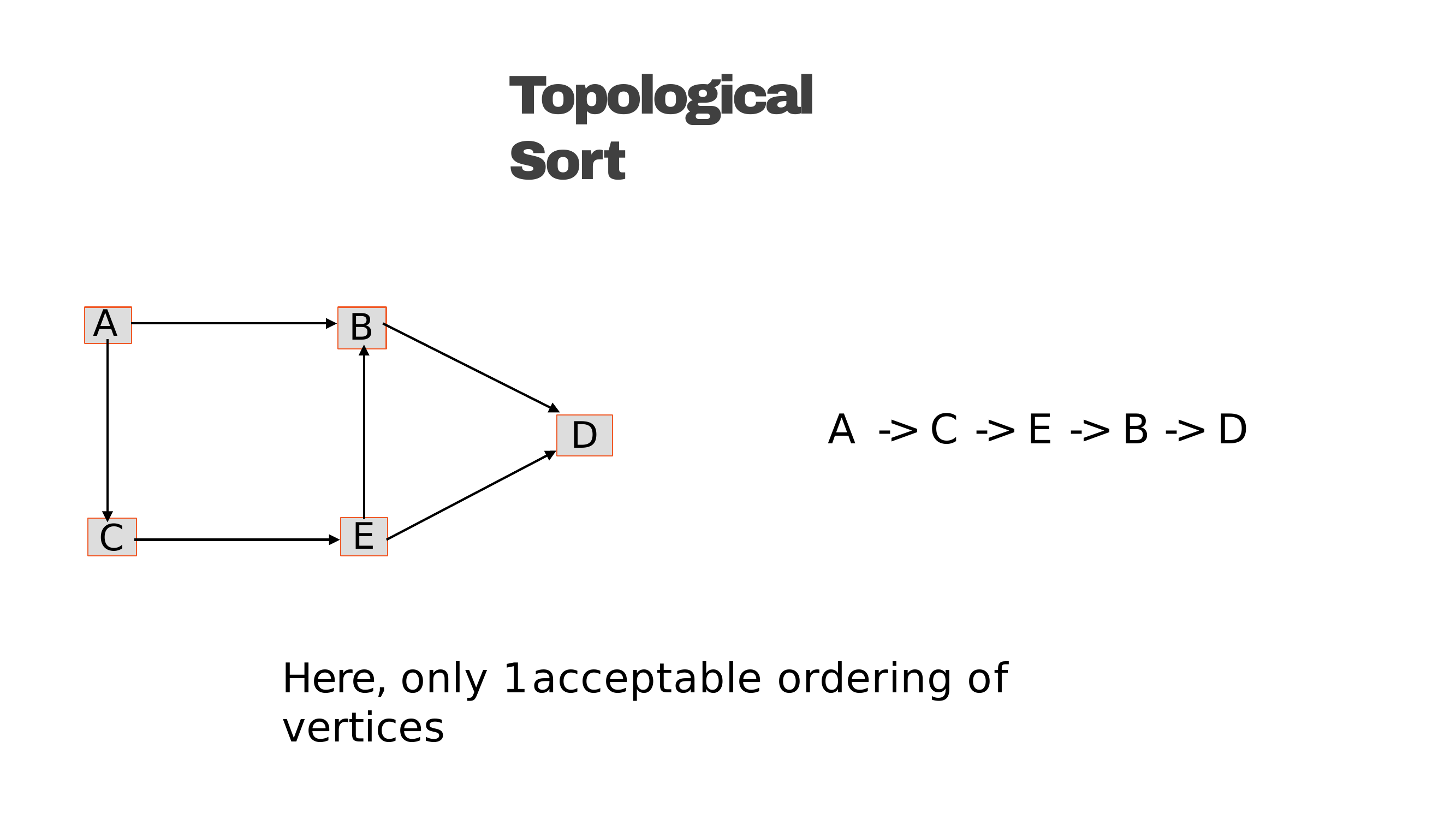

# Topological Sort
B

A

A -> C -> E -> B -> D
D

C

E
Here, only 1 acceptable ordering of vertices